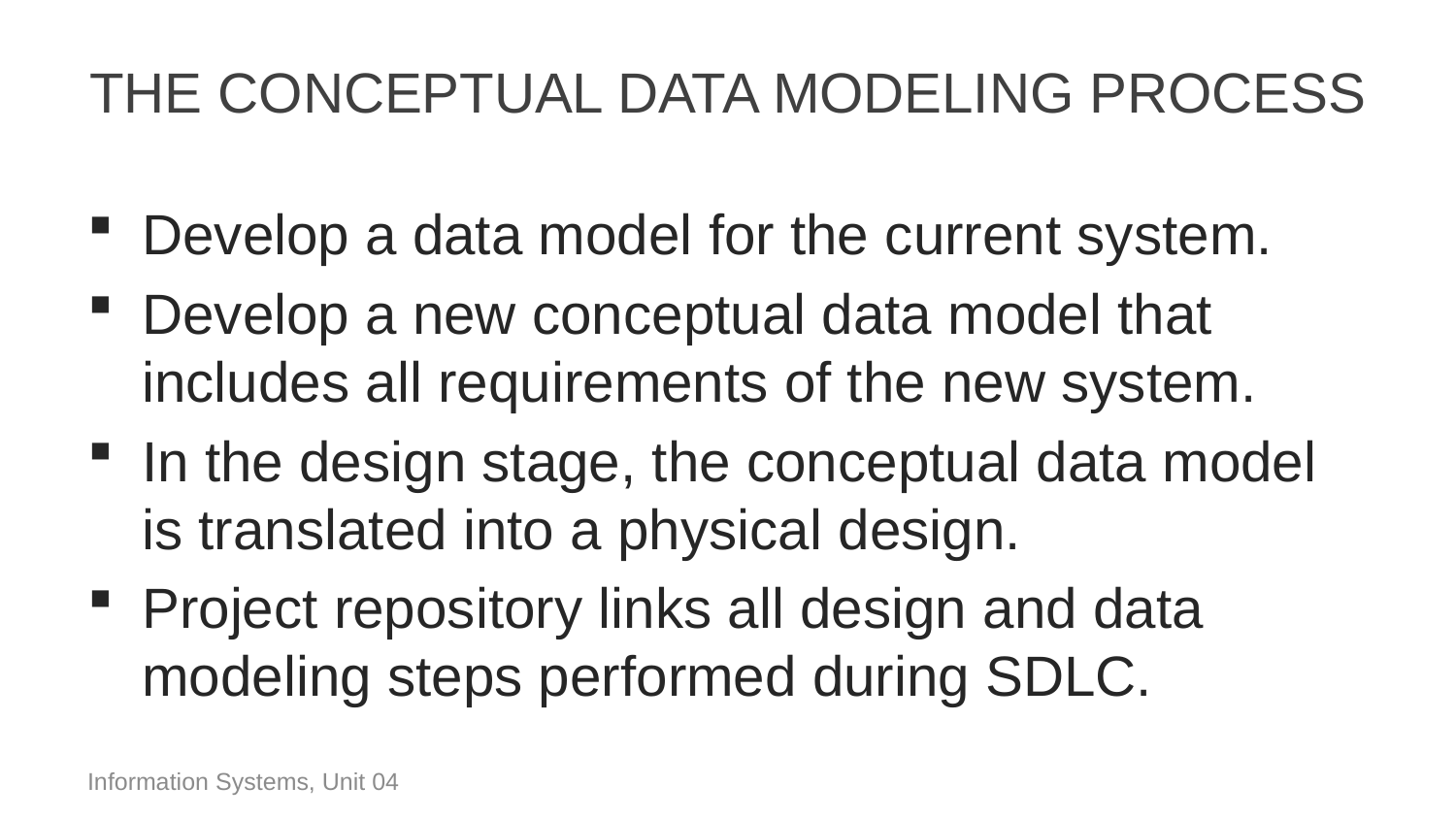

# The Conceptual Data Modeling Process
Develop a data model for the current system.
Develop a new conceptual data model that includes all requirements of the new system.
In the design stage, the conceptual data model is translated into a physical design.
Project repository links all design and data modeling steps performed during SDLC.
Information Systems, Unit 04
9